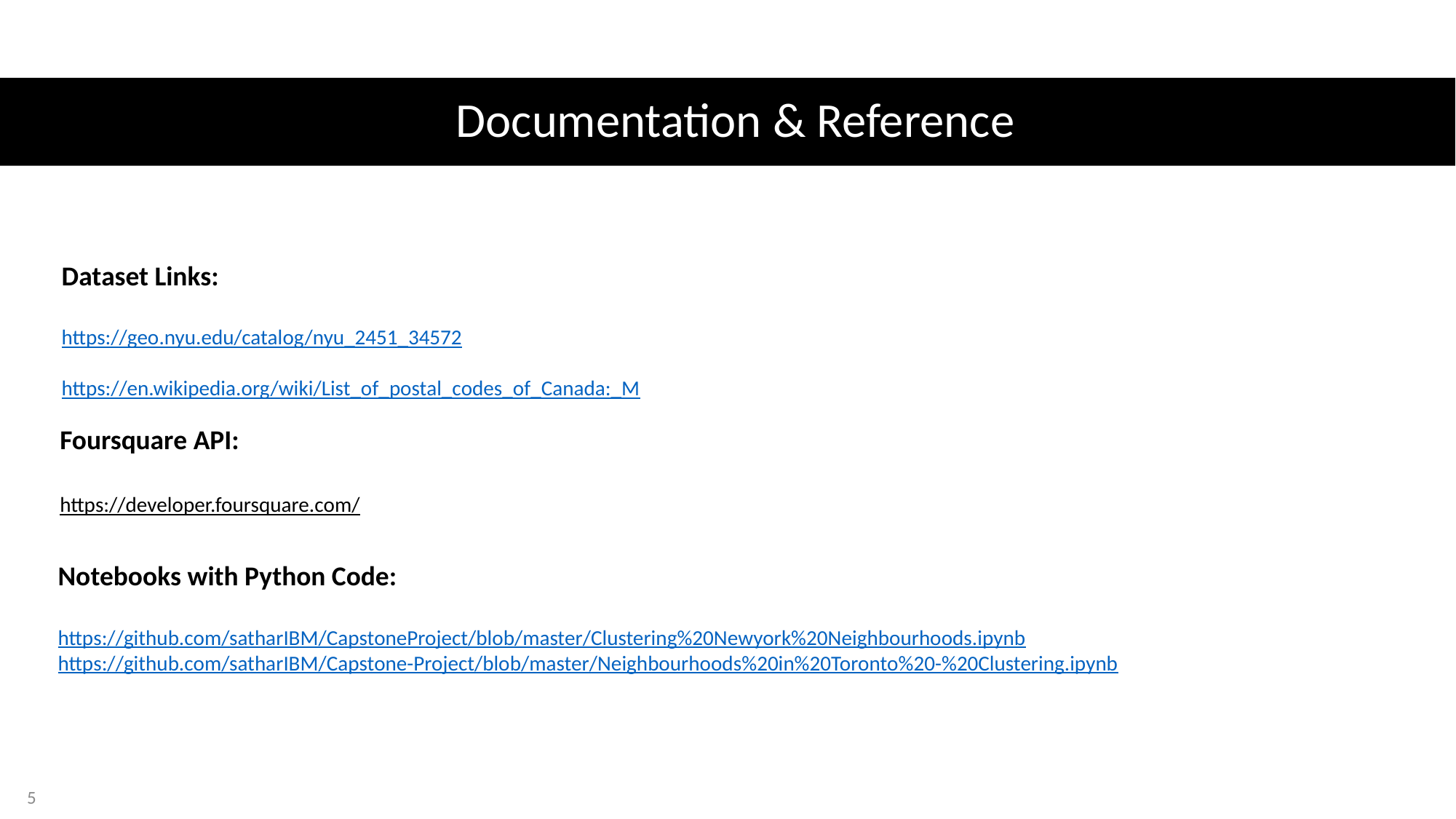

Documentation & Reference

Dataset Links:

https://geo.nyu.edu/catalog/nyu_2451_34572

https://en.wikipedia.org/wiki/List_of_postal_codes_of_Canada:_M
Foursquare API:

https://developer.foursquare.com/
Notebooks with Python Code:

https://github.com/satharIBM/CapstoneProject/blob/master/Clustering%20Newyork%20Neighbourhoods.ipynb
https://github.com/satharIBM/Capstone-Project/blob/master/Neighbourhoods%20in%20Toronto%20-%20Clustering.ipynb

5